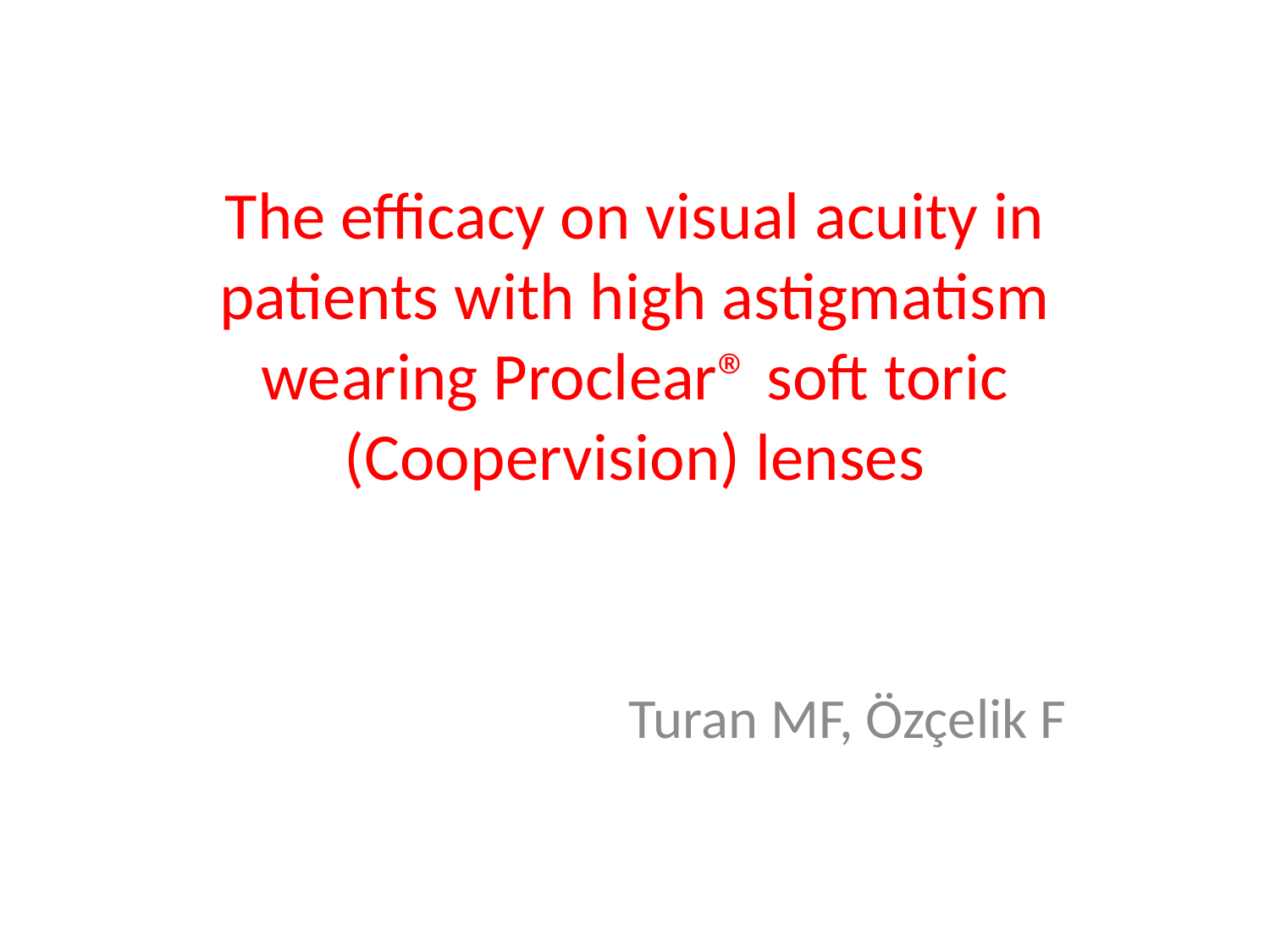

# The efficacy on visual acuity in patients with high astigmatism wearing Proclear® soft toric (Coopervision) lenses
Turan MF, Özçelik F